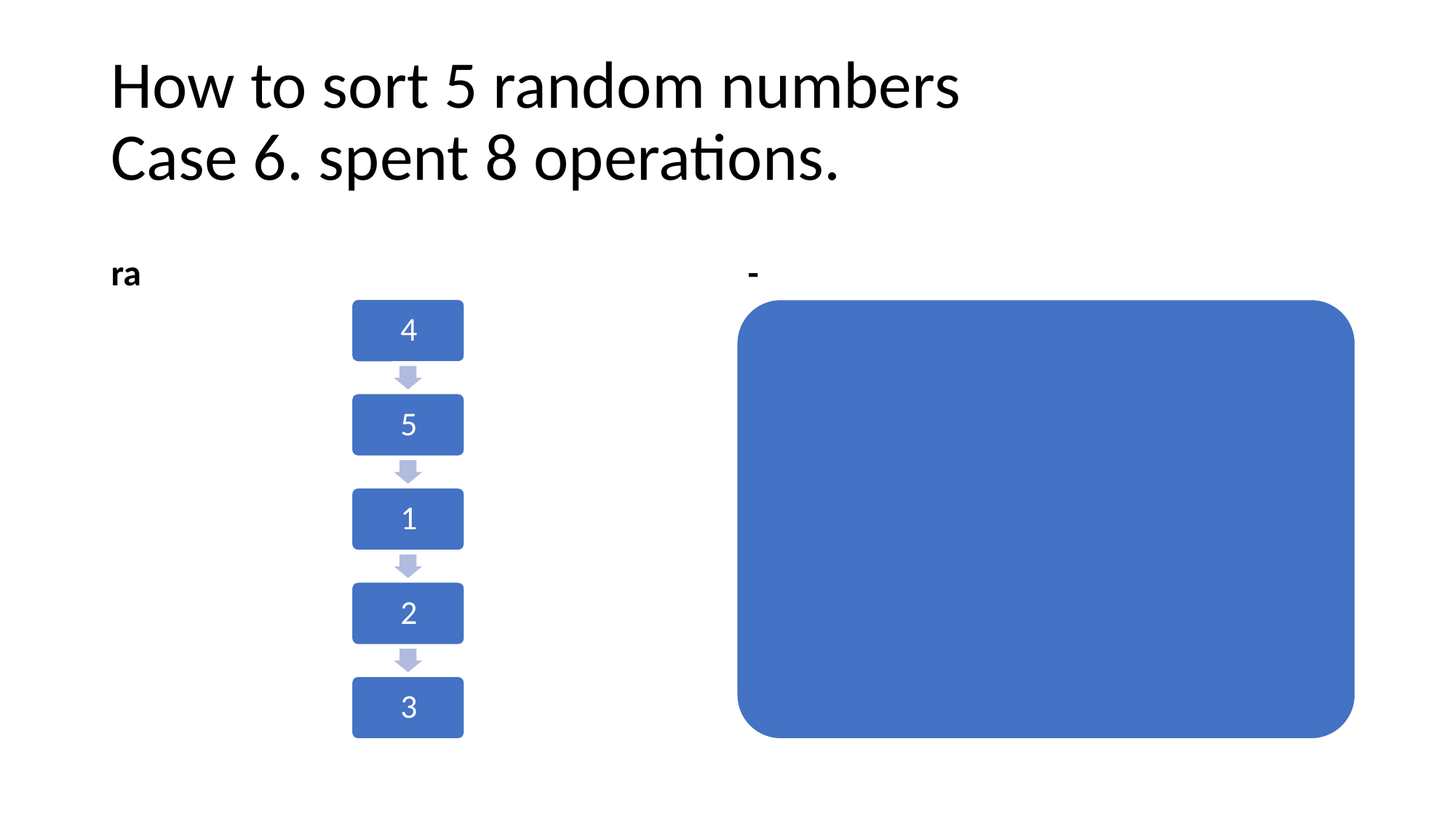

# How to sort 5 random numbers Case 6. spent 8 operations.
ra
-
4

5

1

2

3